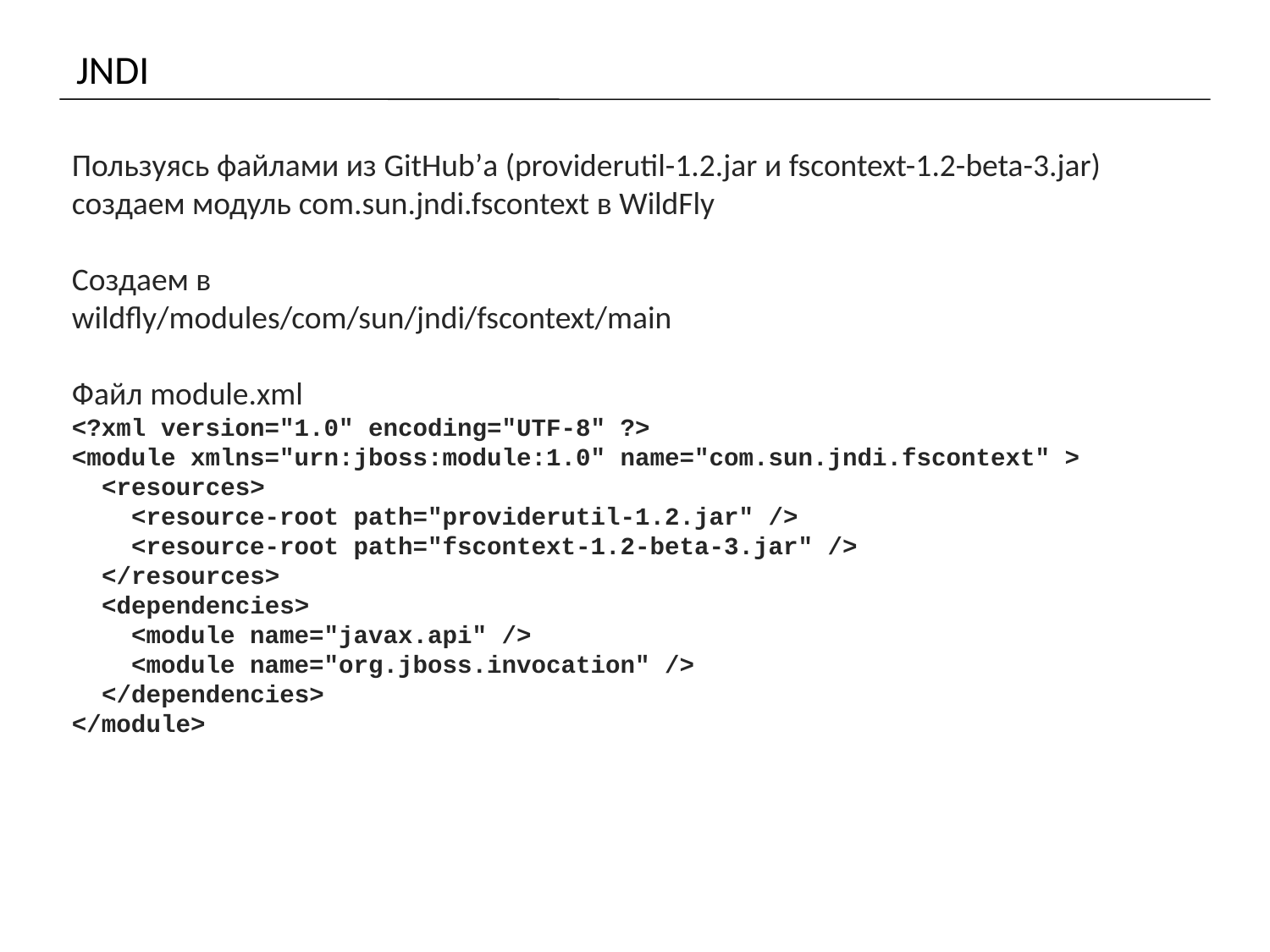

# JNDI
Пользуясь файлами из GitHub’а (providerutil-1.2.jar и fscontext-1.2-beta-3.jar) создаем модуль com.sun.jndi.fscontext в WildFly

Создаем в
wildfly/modules/com/sun/jndi/fscontext/main

Файл module.xml
<?xml version="1.0" encoding="UTF-8" ?>
<module xmlns="urn:jboss:module:1.0" name="com.sun.jndi.fscontext" >
  <resources>
    <resource-root path="providerutil-1.2.jar" />
    <resource-root path="fscontext-1.2-beta-3.jar" />
  </resources>
  <dependencies>
    <module name="javax.api" />
    <module name="org.jboss.invocation" />
  </dependencies>
</module>